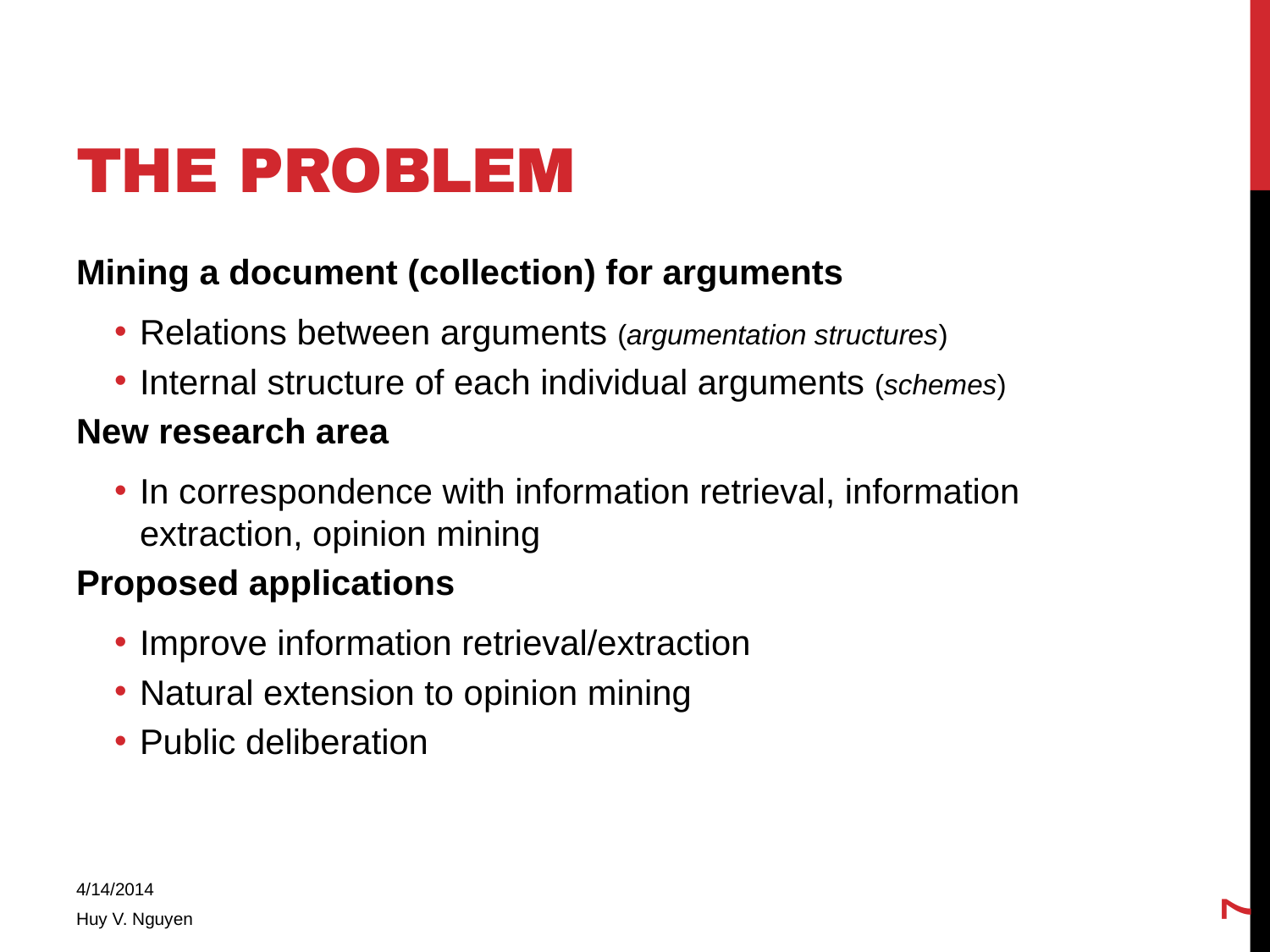

# the problem
Mining a document (collection) for arguments
Relations between arguments (argumentation structures)
Internal structure of each individual arguments (schemes)
New research area
In correspondence with information retrieval, information extraction, opinion mining
Proposed applications
Improve information retrieval/extraction
Natural extension to opinion mining
Public deliberation
7
4/14/2014
Huy V. Nguyen